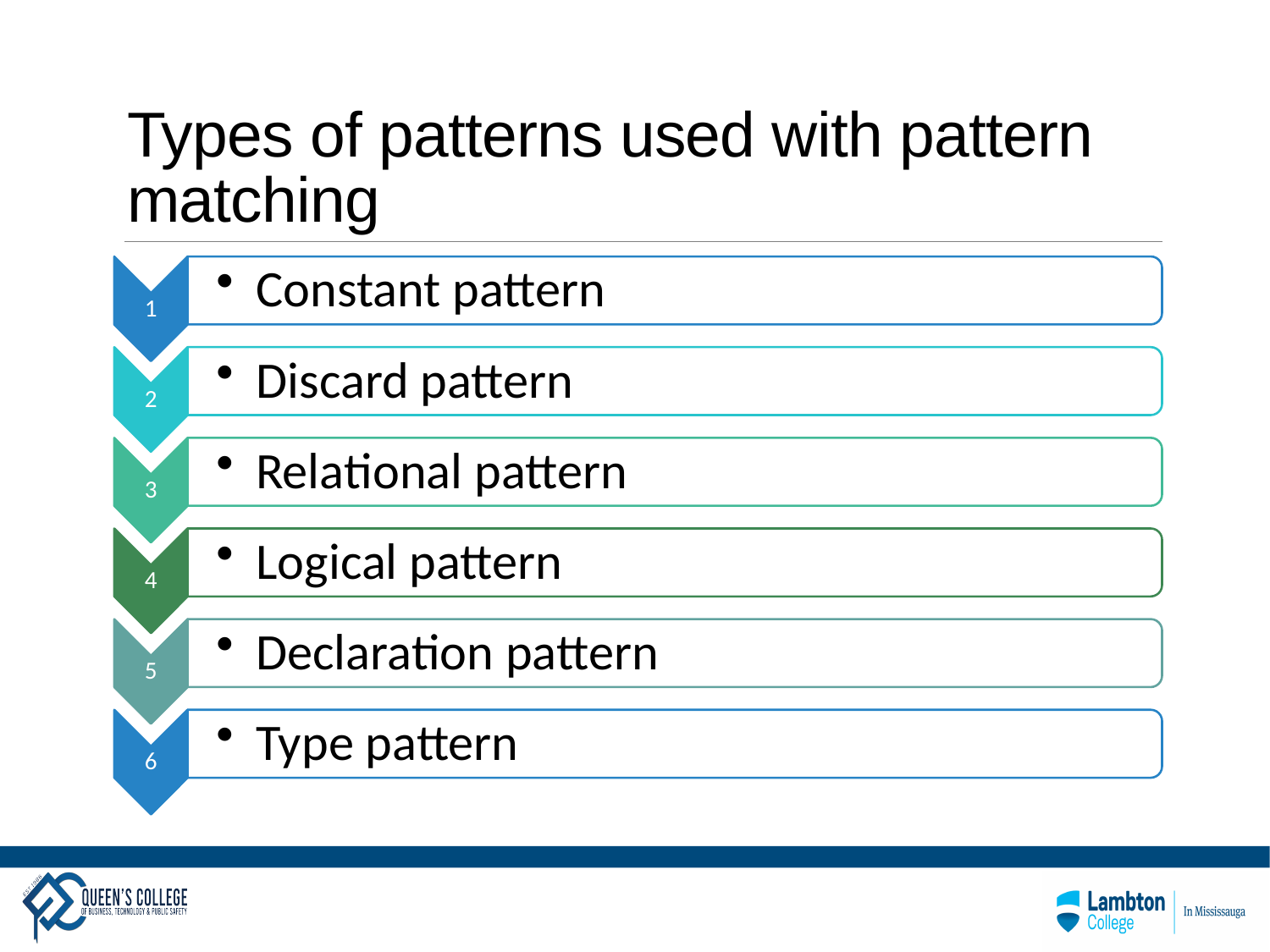

# Types of patterns used with pattern matching
1
Constant pattern
2
Discard pattern
3
Relational pattern
4
Logical pattern
5
Declaration pattern
6
Type pattern